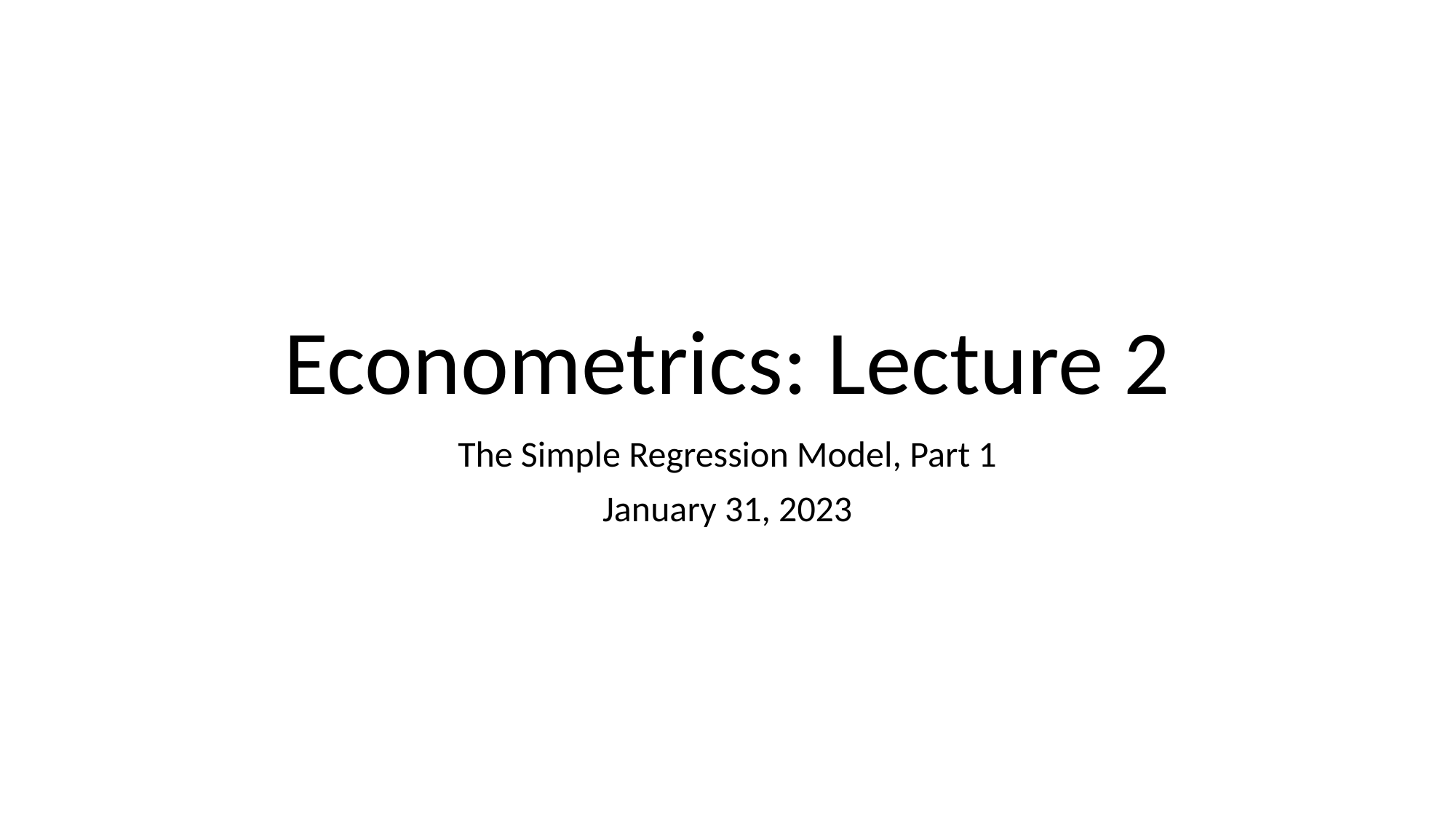

# Econometrics: Lecture 2
The Simple Regression Model, Part 1
January 31, 2023